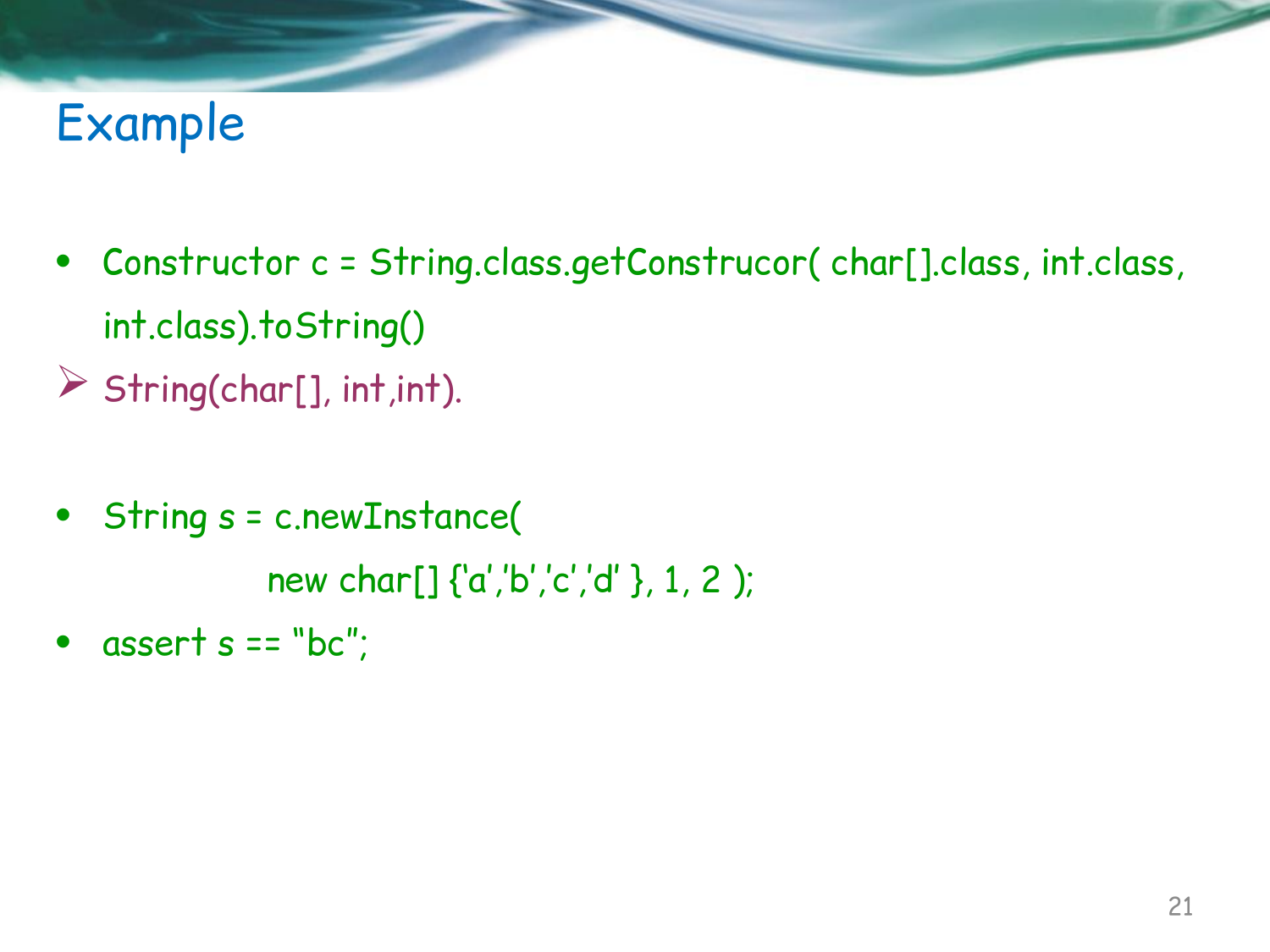

# Example
Constructor c = String.class.getConstrucor( char[].class, int.class, int.class).toString()
String(char[], int,int).

String s = c.newInstance(
                    new char[] {‘a’,’b’,’c’,’d’ }, 1, 2 );
assert s == “bc”;

21